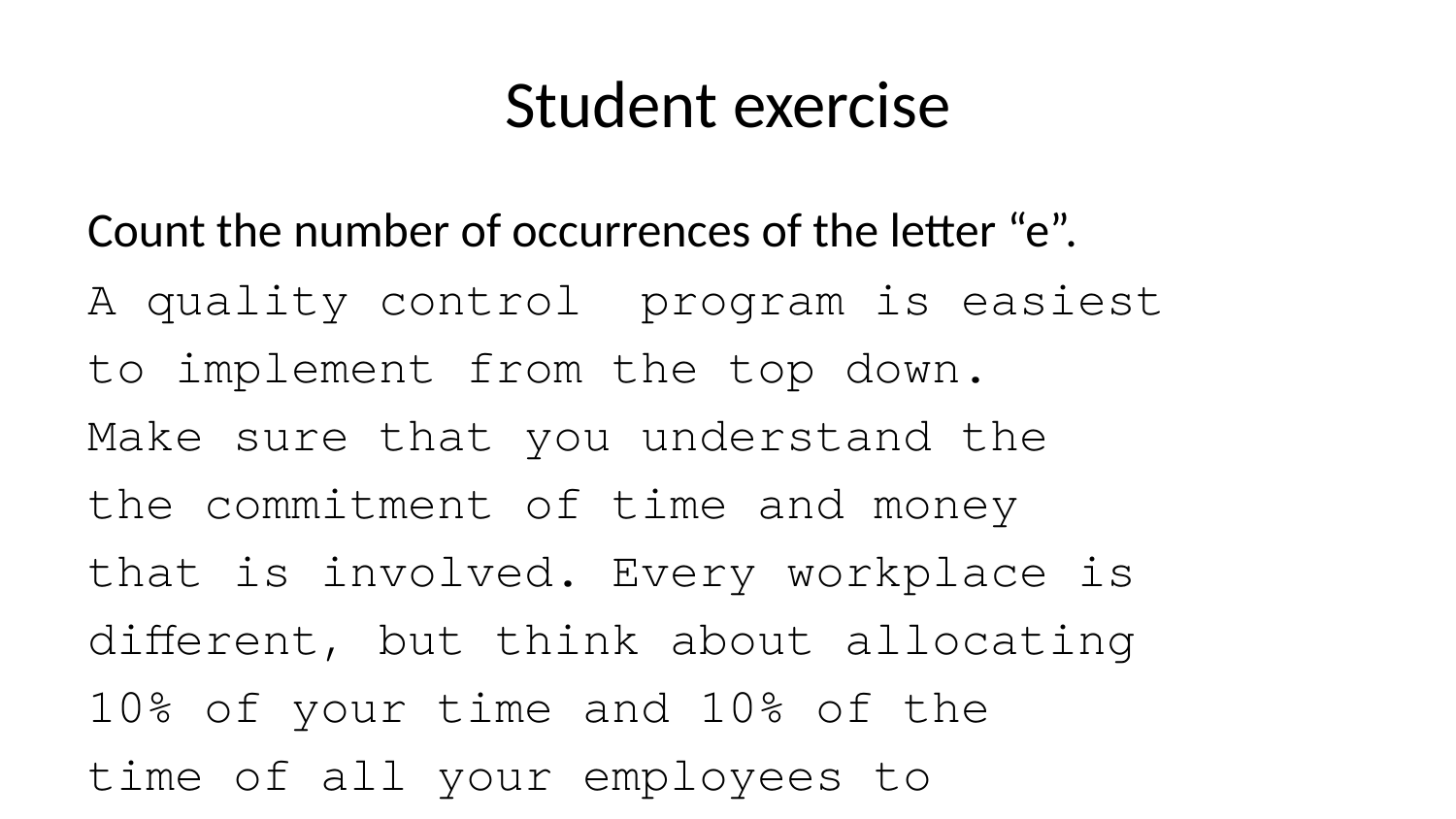

# Student exercise
Count the number of occurrences of the letter “e”.
A quality control  program is easiest
to implement from the top down.
Make sure that you understand the
the commitment of time and money
that is involved. Every workplace is
different, but think about allocating
10% of your time and 10% of the
time of all your employees to
quality control.